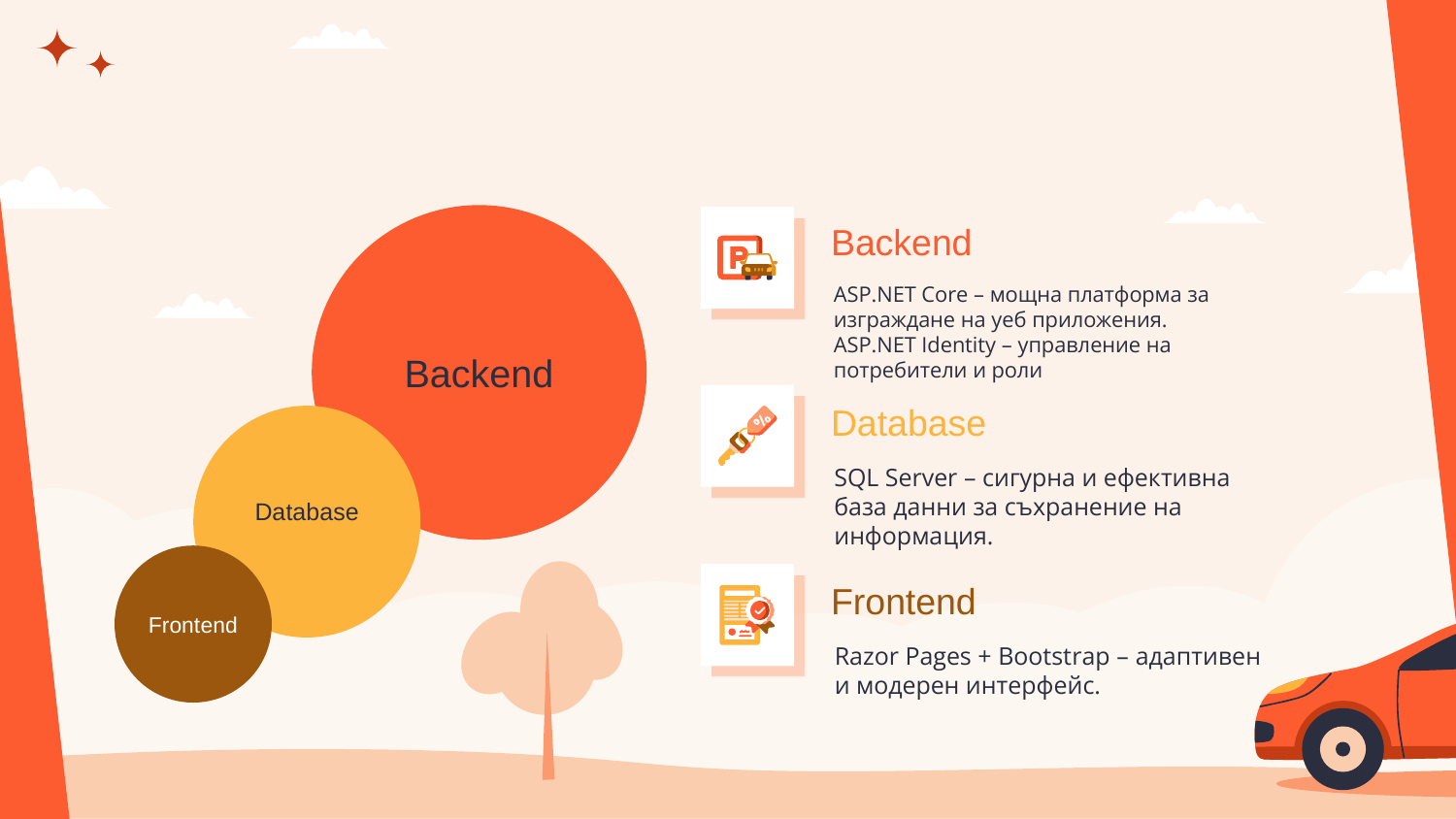

Backend
Backend

ASP.NET Core – мощна платформа за изграждане на уеб приложения.
ASP.NET Identity – управление на потребители и роли

Database
Database

SQL Server – сигурна и ефективна база данни за съхранение на информация.
Frontend

Frontend

Razor Pages + Bootstrap – адаптивен и модерен интерфейс.